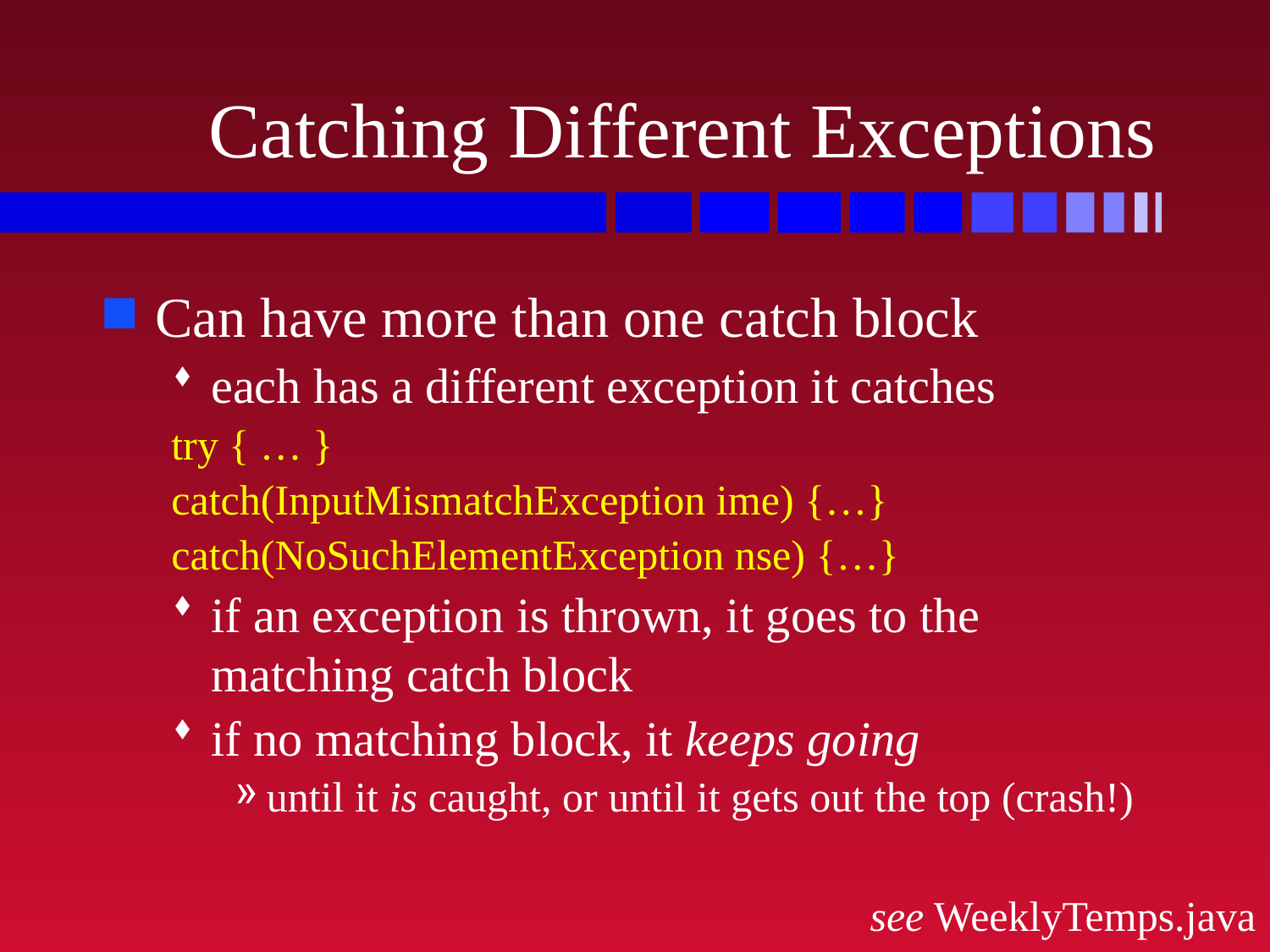

# Catching Different Exceptions
Can have more than one catch block
each has a different exception it catches
try { … }
catch(InputMismatchException ime) {…}
catch(NoSuchElementException nse) {…}
if an exception is thrown, it goes to the matching catch block
if no matching block, it keeps going
until it is caught, or until it gets out the top (crash!)
see WeeklyTemps.java